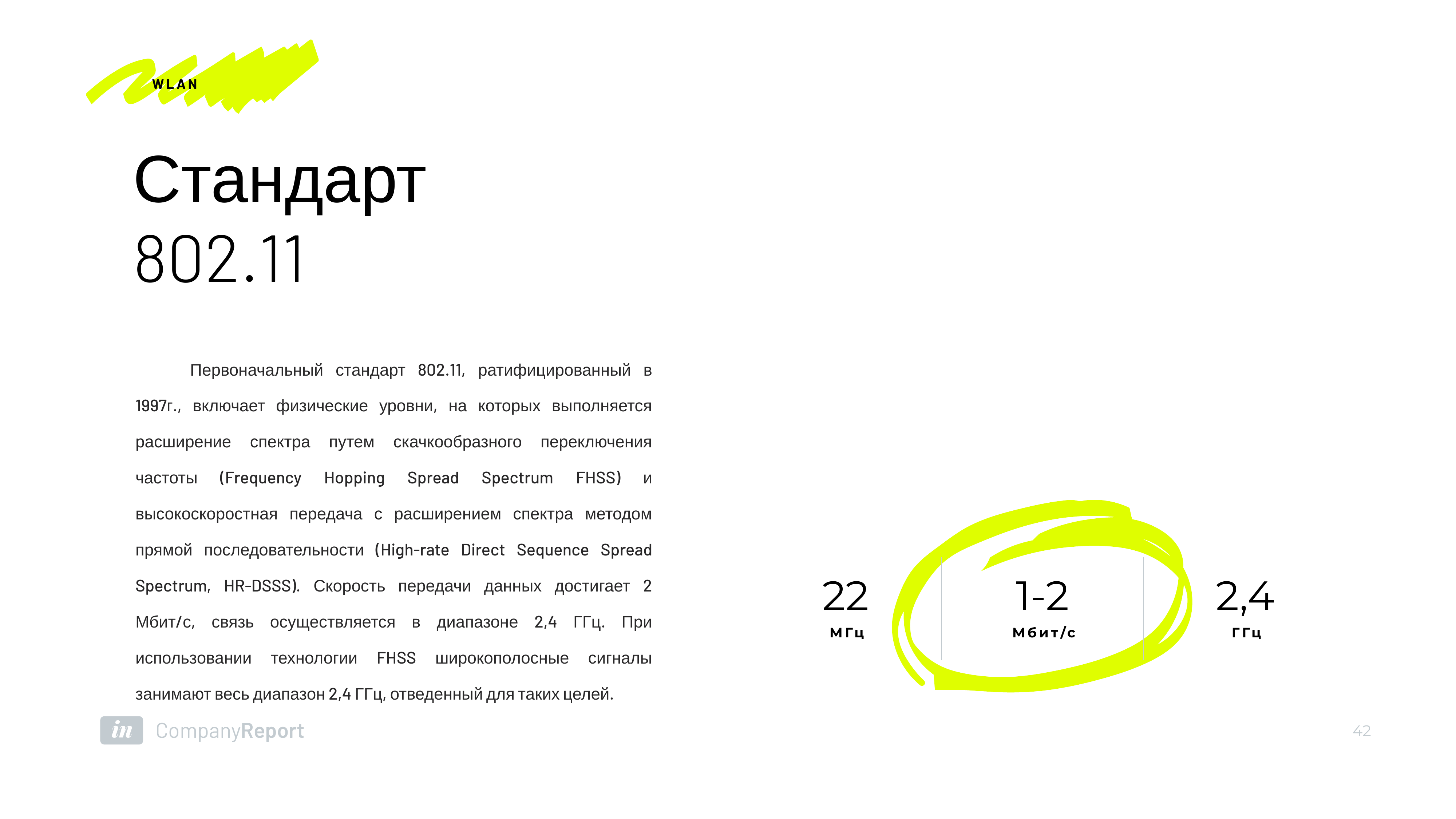

WLAN
Стандарт 802.11
	Первоначальный стандарт 802.11, ратифицированный в 1997г., включает физические уровни, на которых выполняется расширение спектра путем скачкообразного переключения частоты (Frequency Hopping Spread Spectrum FHSS) и высокоскоростная передача с расширением спектра методом прямой последовательности (High-rate Direct Sequence Spread Spectrum, HR-DSSS). Скорость передачи данных достигает 2 Мбит/с, связь осуществляется в диапазоне 2,4 ГГц. При использовании технологии FHSS широкополосные сигналы занимают весь диапазон 2,4 ГГц, отведенный для таких целей.

22
МГц
1-2
Мбит/с
2,4
ГГц
42